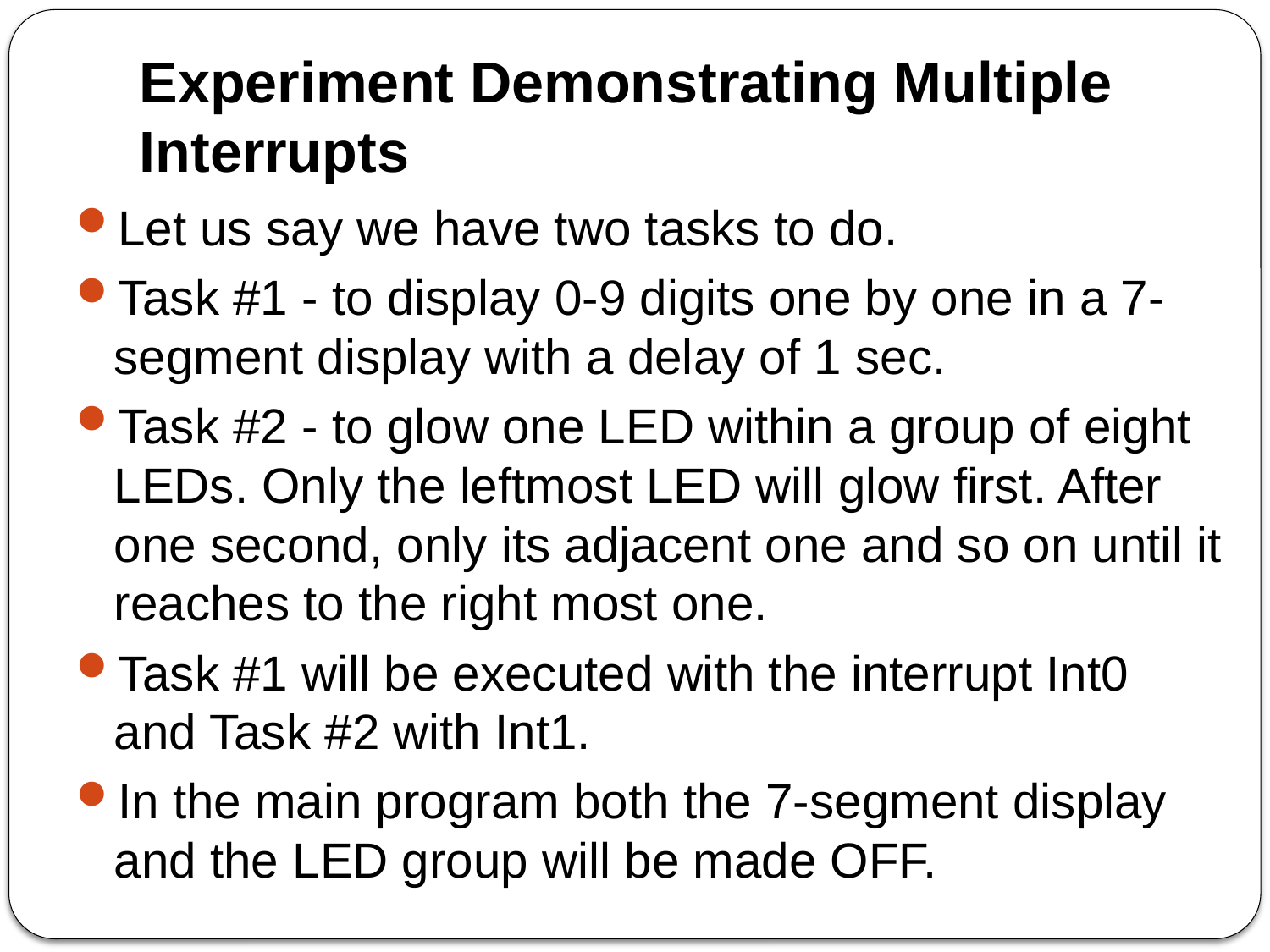

# Experiment Demonstrating Multiple Interrupts
Let us say we have two tasks to do.
Task #1 - to display 0-9 digits one by one in a 7-segment display with a delay of 1 sec.
Task #2 - to glow one LED within a group of eight LEDs. Only the leftmost LED will glow first. After one second, only its adjacent one and so on until it reaches to the right most one.
Task #1 will be executed with the interrupt Int0 and Task #2 with Int1.
In the main program both the 7-segment display and the LED group will be made OFF.